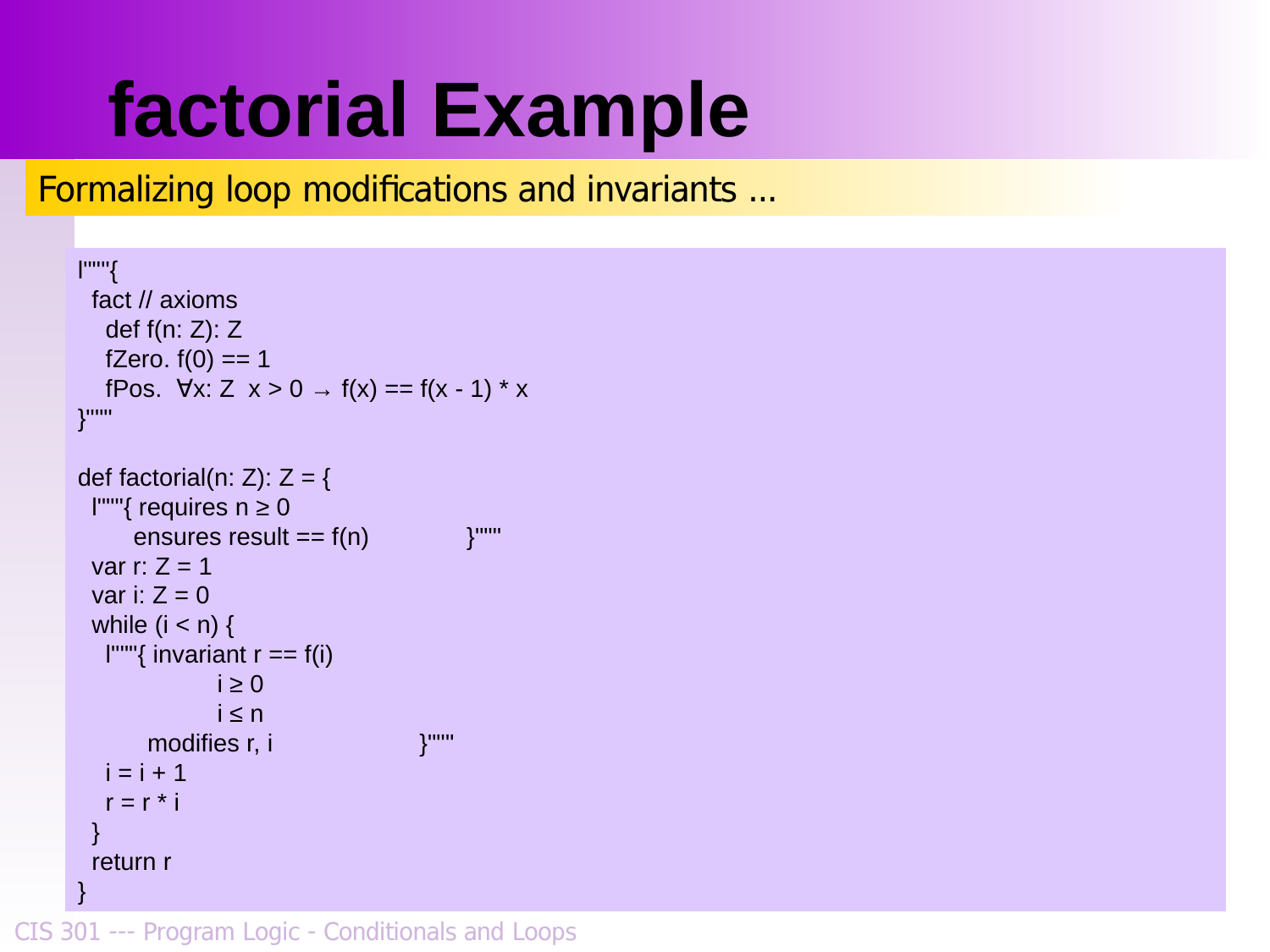

# factorial Example
Formalizing loop modifications and invariants …
l"""{
  fact // axioms
    def f(n: Z): Z
    fZero. f(0) == 1
    fPos.  ∀x: Z  x > 0 → f(x) == f(x - 1) * x
}"""
def factorial(n: Z): Z = {
  l"""{ requires n ≥ 0
        ensures result == f(n)              }"""
  var r: Z = 1
  var i: Z = 0
  while (i < n) {
    l"""{ invariant r == f(i)
                    i ≥ 0
                    i ≤ n
          modifies r, i                     }"""
    i = i + 1
    r = r * i
  }
  return r
}
CIS 301 --- Program Logic - Conditionals and Loops